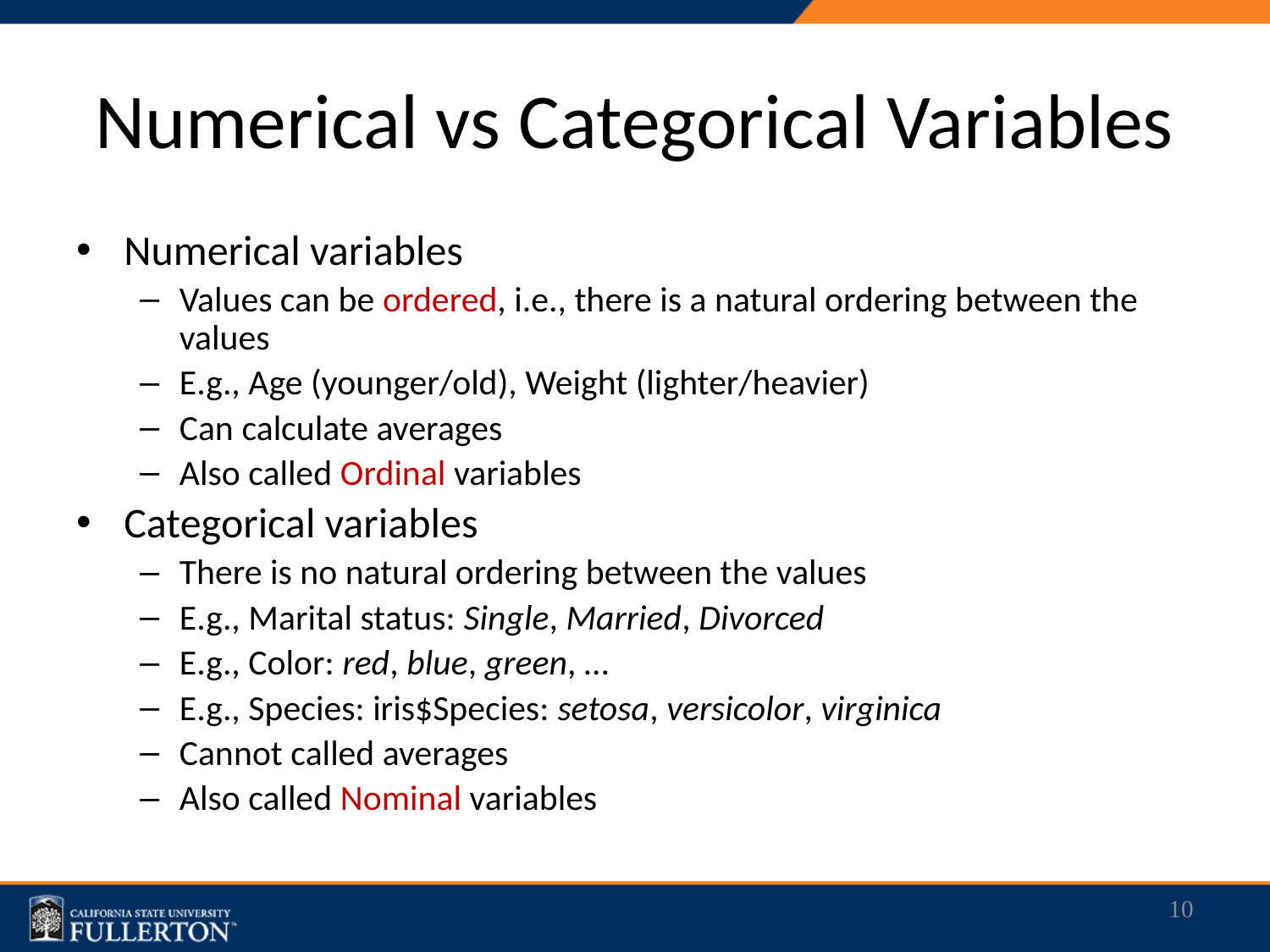

# Numerical vs Categorical Variables
Numerical variables
Values can be ordered, i.e., there is a natural ordering between the values
E.g., Age (younger/old), Weight (lighter/heavier)
Can calculate averages
Also called Ordinal variables
Categorical variables
There is no natural ordering between the values
E.g., Marital status: Single, Married, Divorced
E.g., Color: red, blue, green, …
E.g., Species: iris$Species: setosa, versicolor, virginica
Cannot called averages
Also called Nominal variables
10